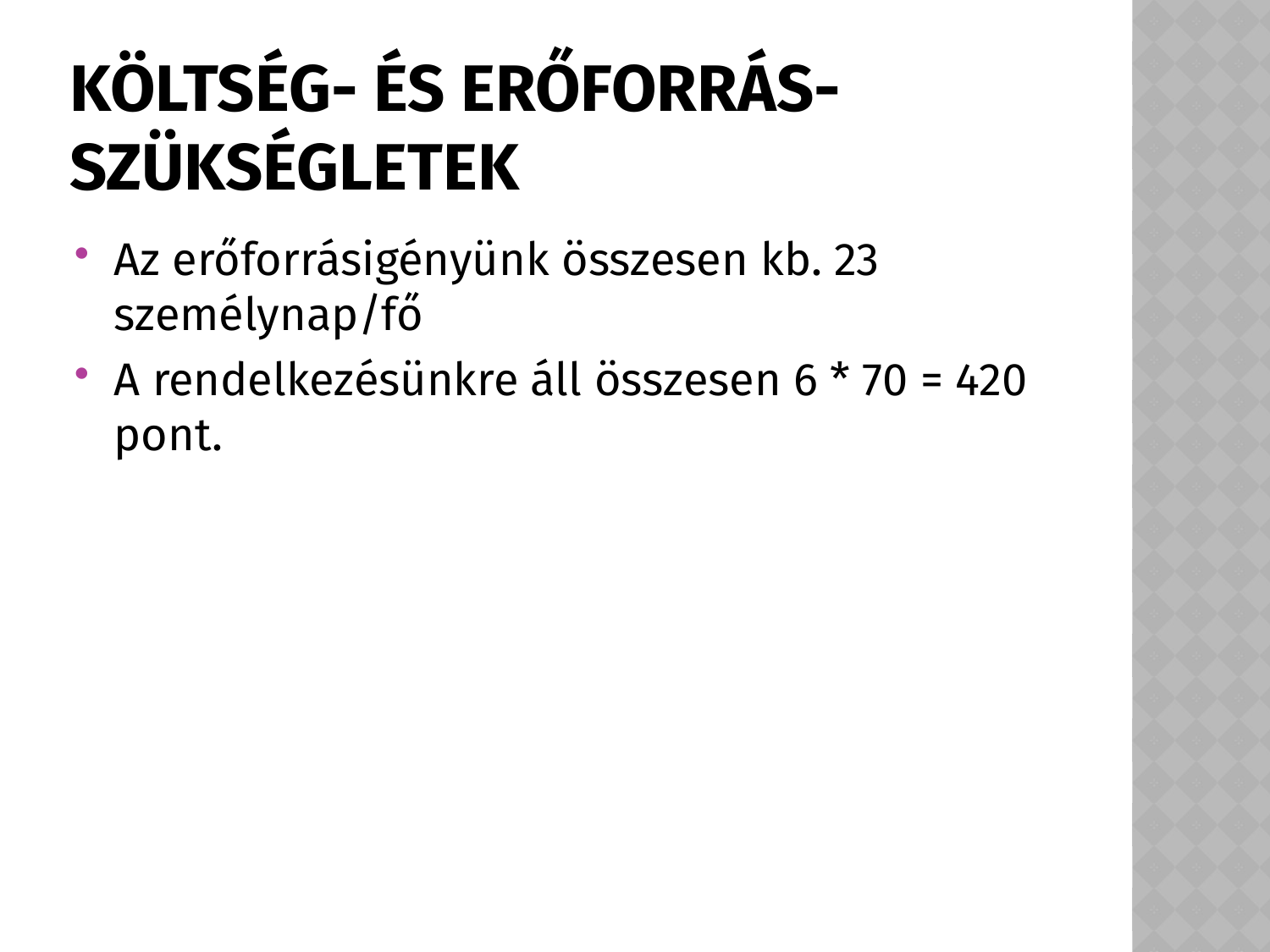

# Költség- és erőforrás-szükségletek
Az erőforrásigényünk összesen kb. 23 személynap/fő
A rendelkezésünkre áll összesen 6 * 70 = 420 pont.